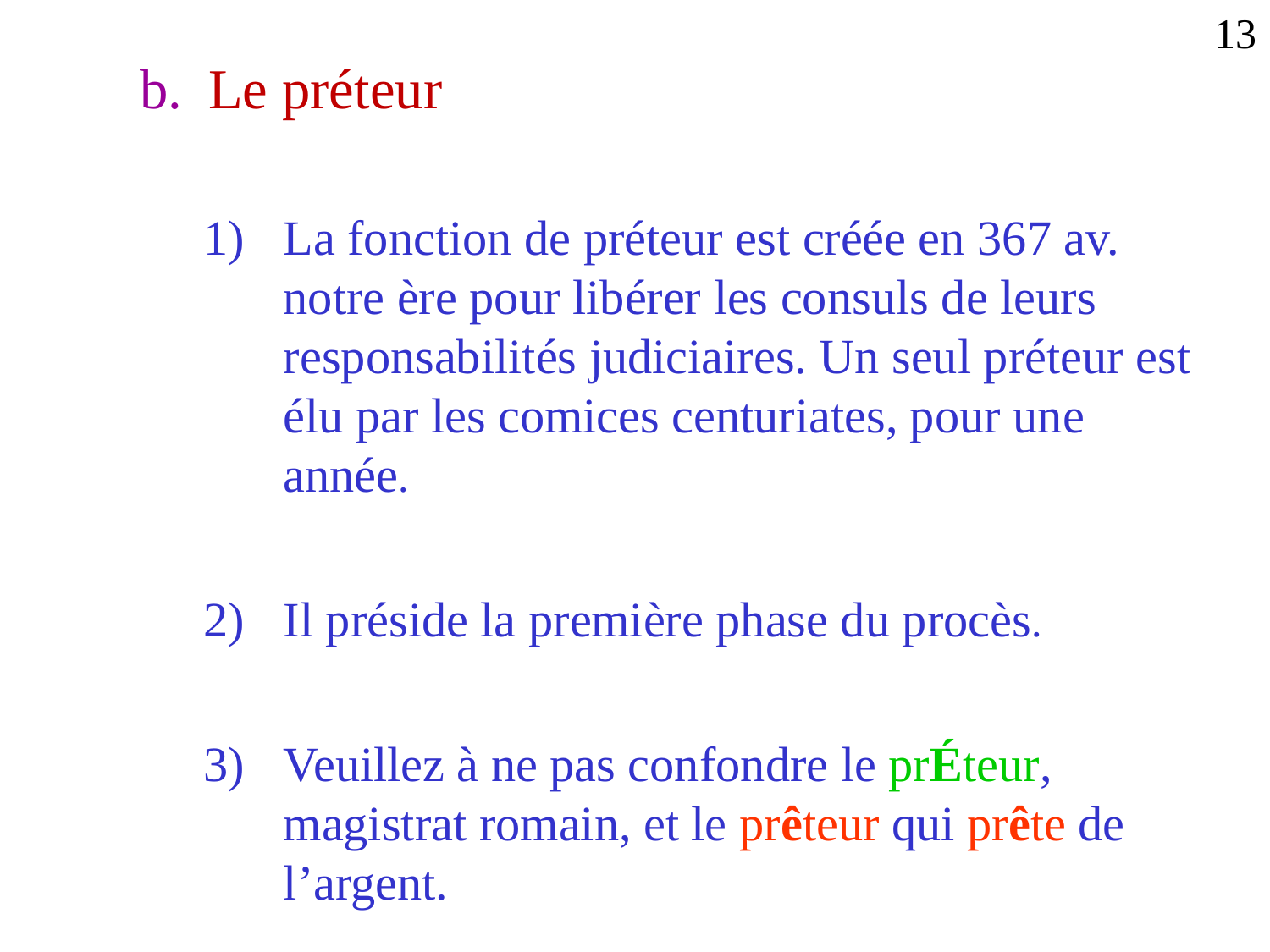

13
Le préteur

La fonction de préteur est créée en 367 av. notre ère pour libérer les consuls de leurs responsabilités judiciaires. Un seul préteur est élu par les comices centuriates, pour une année.

Il préside la première phase du procès.

Veuillez à ne pas confondre le prÉteur, magistrat romain, et le prêteur qui prête de l’argent.